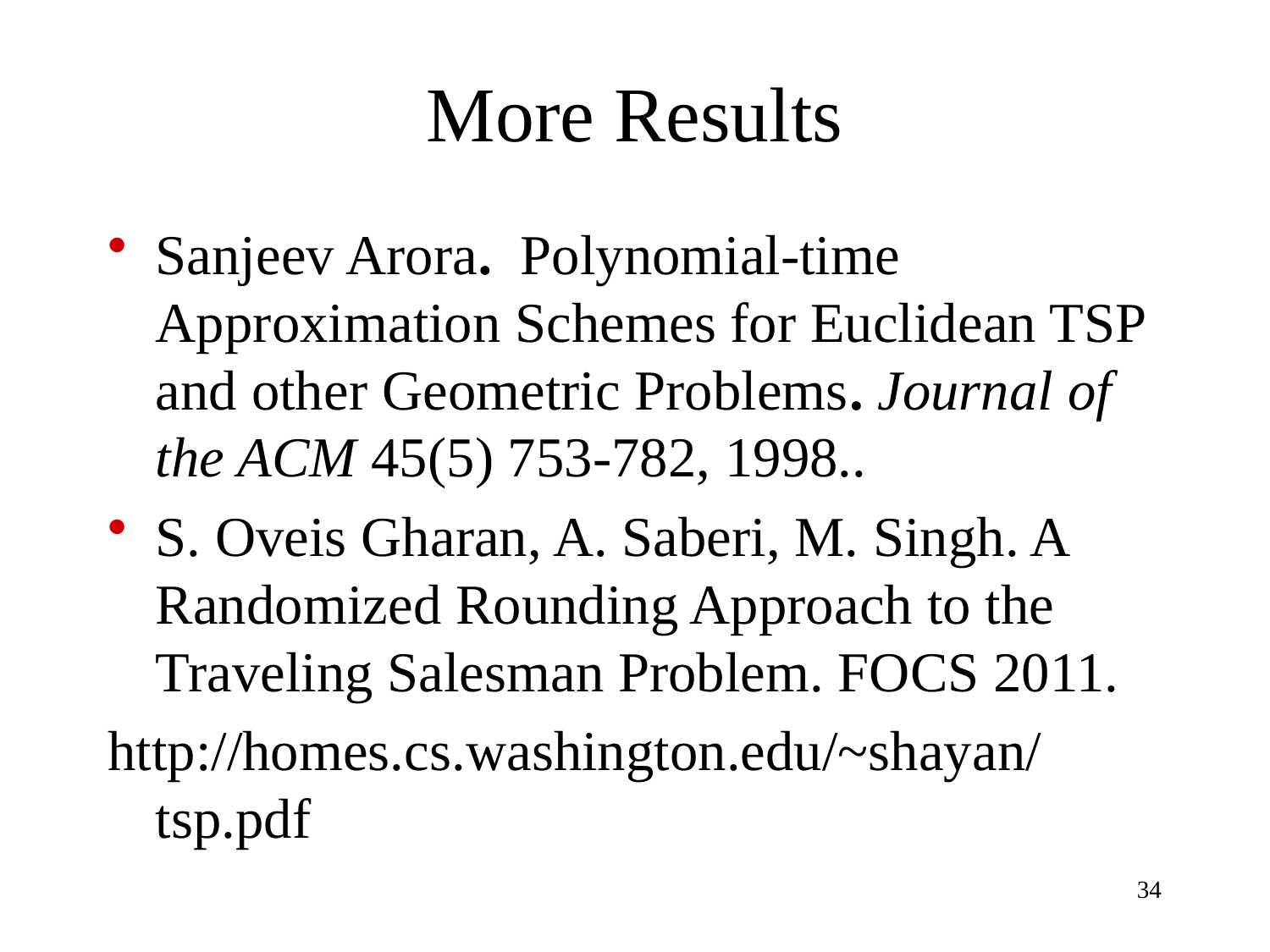

# More Results
Sanjeev Arora.  Polynomial-time Approximation Schemes for Euclidean TSP and other Geometric Problems. Journal of the ACM 45(5) 753-782, 1998..
S. Oveis Gharan, A. Saberi, M. Singh. A Randomized Rounding Approach to the Traveling Salesman Problem. FOCS 2011.
http://homes.cs.washington.edu/~shayan/tsp.pdf
34